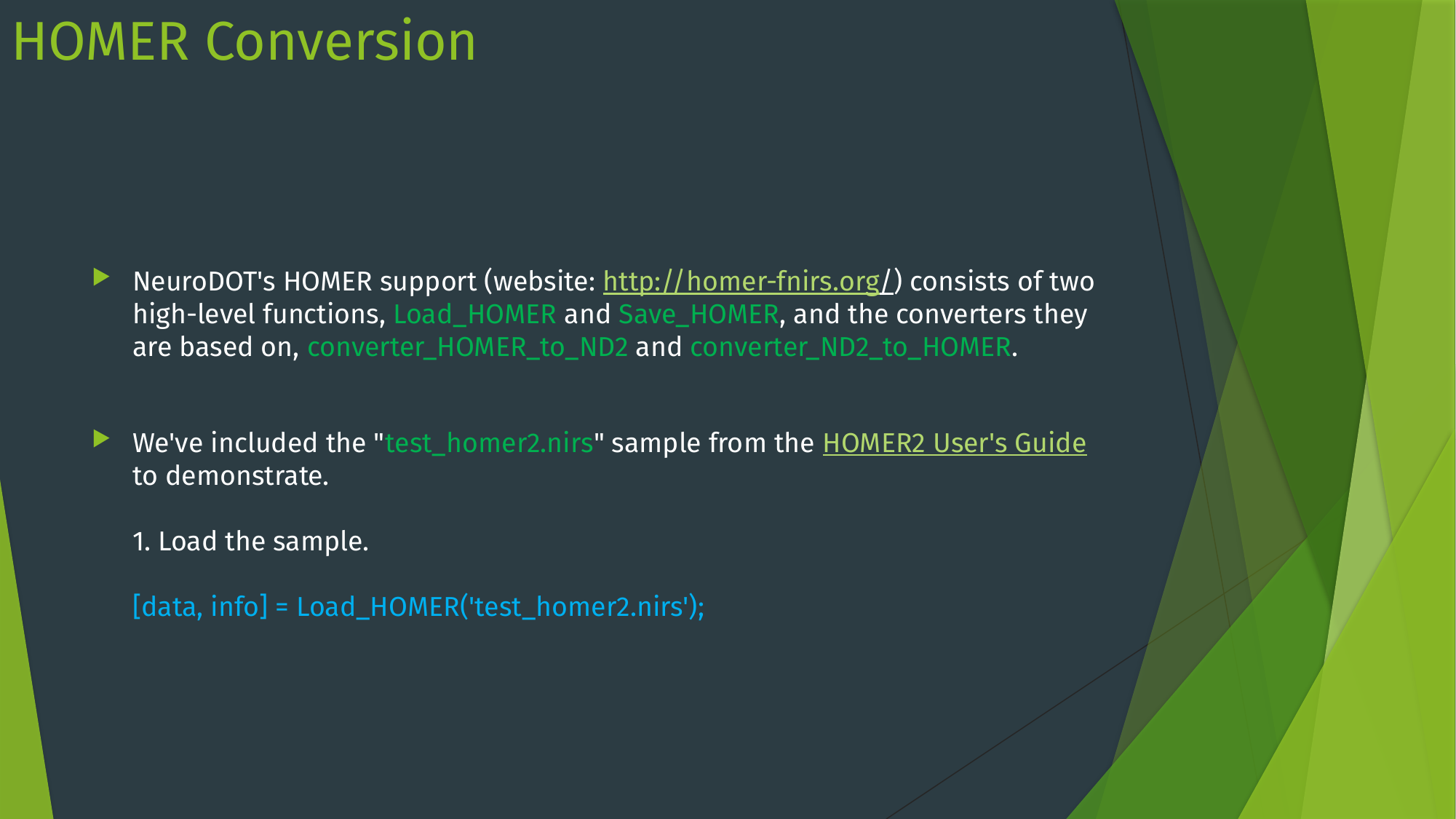

# HOMER Conversion
NeuroDOT's HOMER support (website: http://homer-fnirs.org/) consists of two high-level functions, Load_HOMER and Save_HOMER, and the converters they are based on, converter_HOMER_to_ND2 and converter_ND2_to_HOMER.

We've included the "test_homer2.nirs" sample from the HOMER2 User's Guide to demonstrate.
1. Load the sample.
[data, info] = Load_HOMER('test_homer2.nirs');